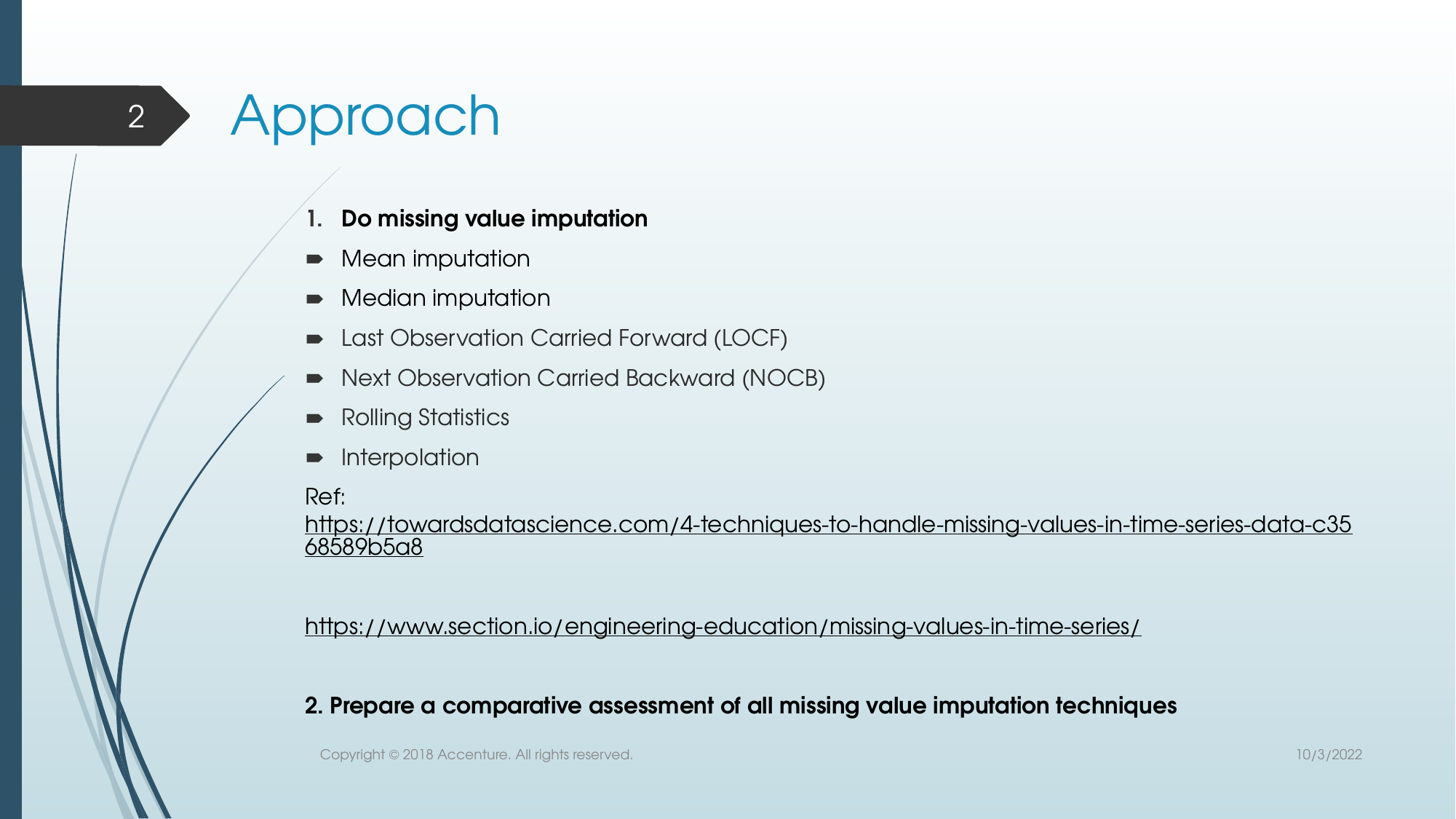

# Approach
2
Do missing value imputation
Mean imputation
Median imputation
Last Observation Carried Forward (LOCF)
Next Observation Carried Backward (NOCB)
Rolling Statistics
Interpolation
Ref:https://towardsdatascience.com/4-techniques-to-handle-missing-values-in-time-series-data-c3568589b5a8

https://www.section.io/engineering-education/missing-values-in-time-series/

2. Prepare a comparative assessment of all missing value imputation techniques

10/3/2022
Copyright © 2018 Accenture. All rights reserved.